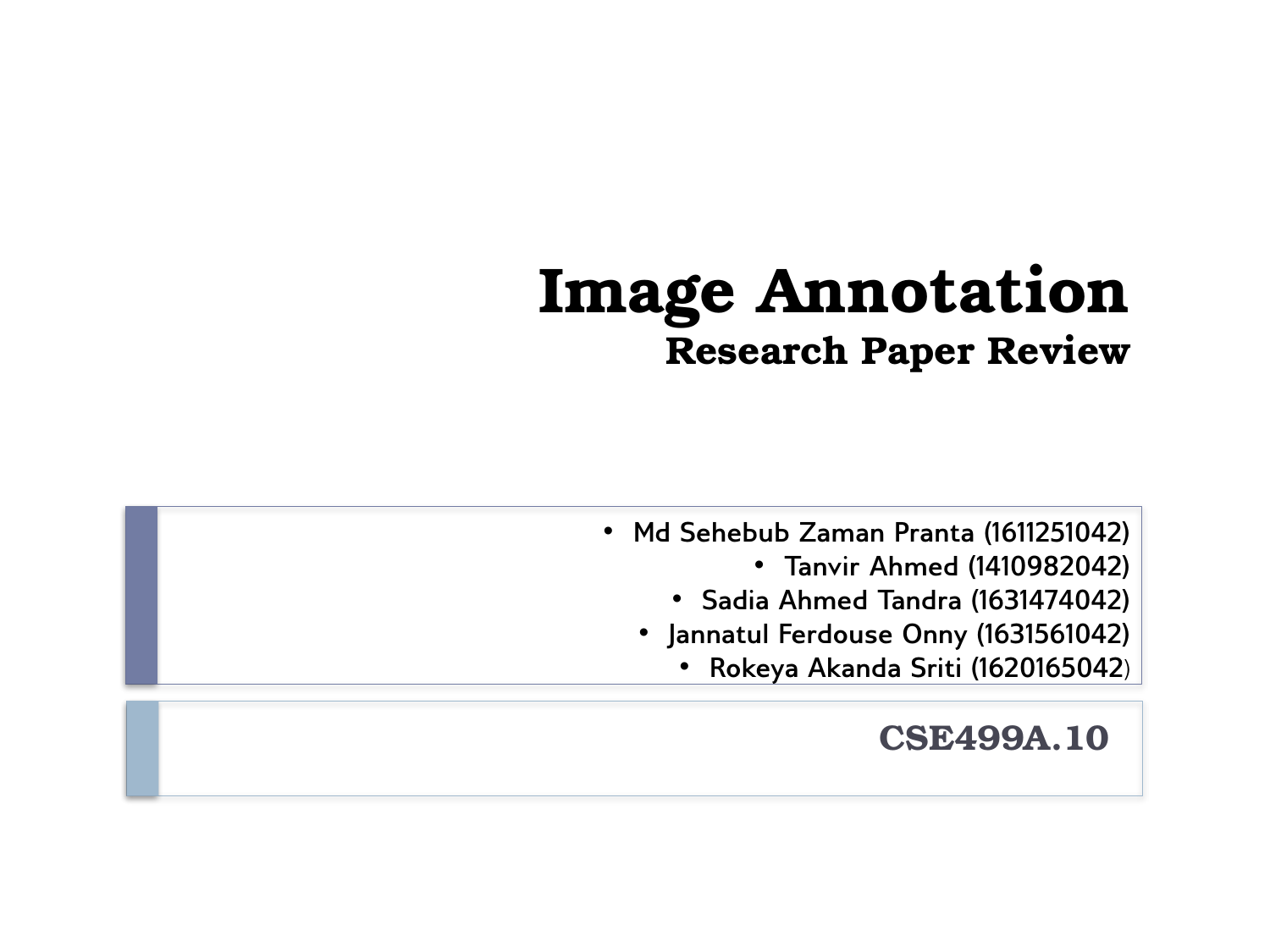

# Image Annotation Research Paper Review
Md Sehebub Zaman Pranta (1611251042)
Tanvir Ahmed (1410982042)
Sadia Ahmed Tandra (1631474042)
Jannatul Ferdouse Onny (1631561042)
Rokeya Akanda Sriti (1620165042)
CSE499A.10